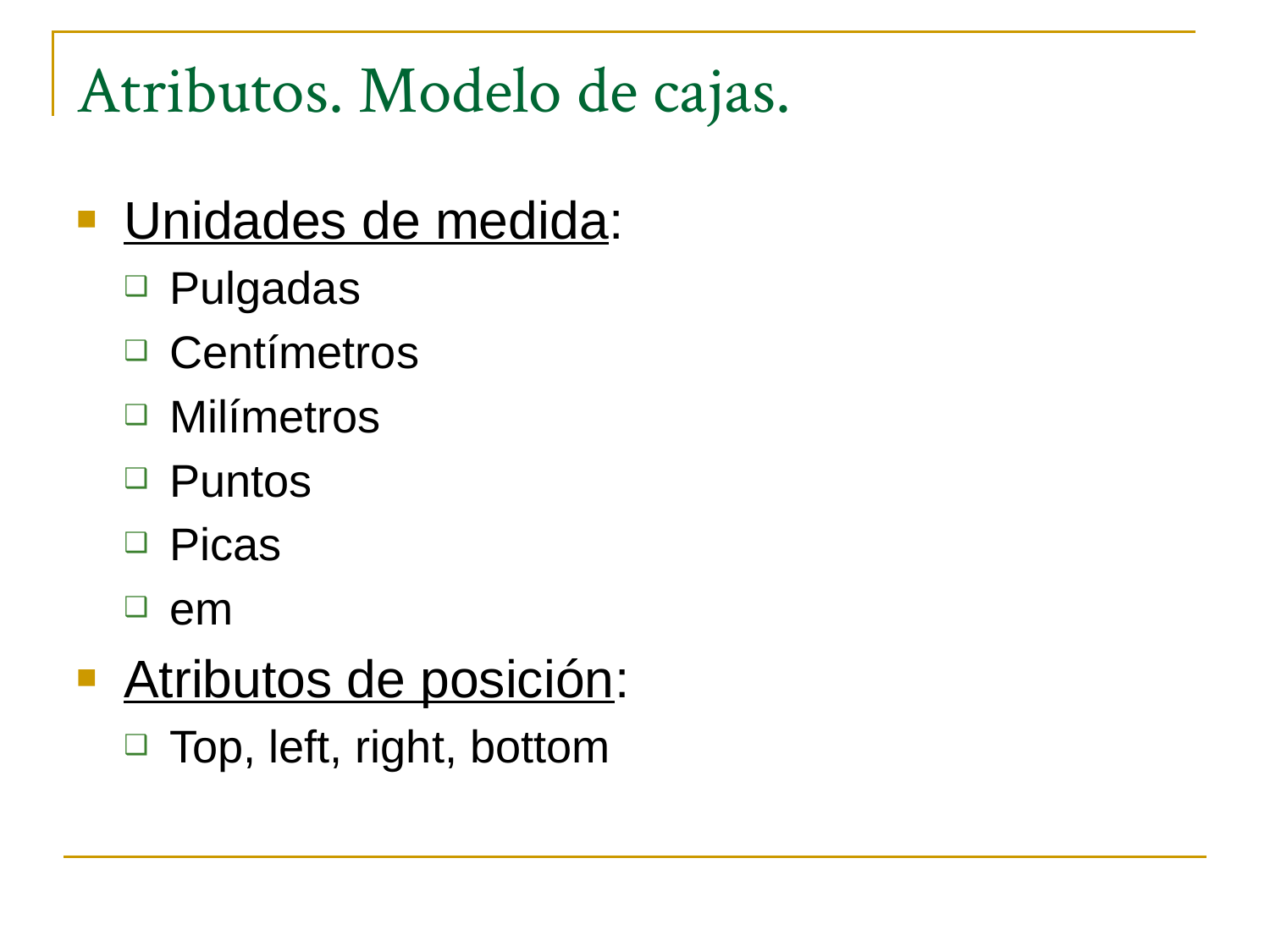

# Atributos. Modelo de cajas.
Unidades de medida:
Pulgadas
Centímetros
Milímetros
Puntos
Picas
em
Atributos de posición:
Top, left, right, bottom